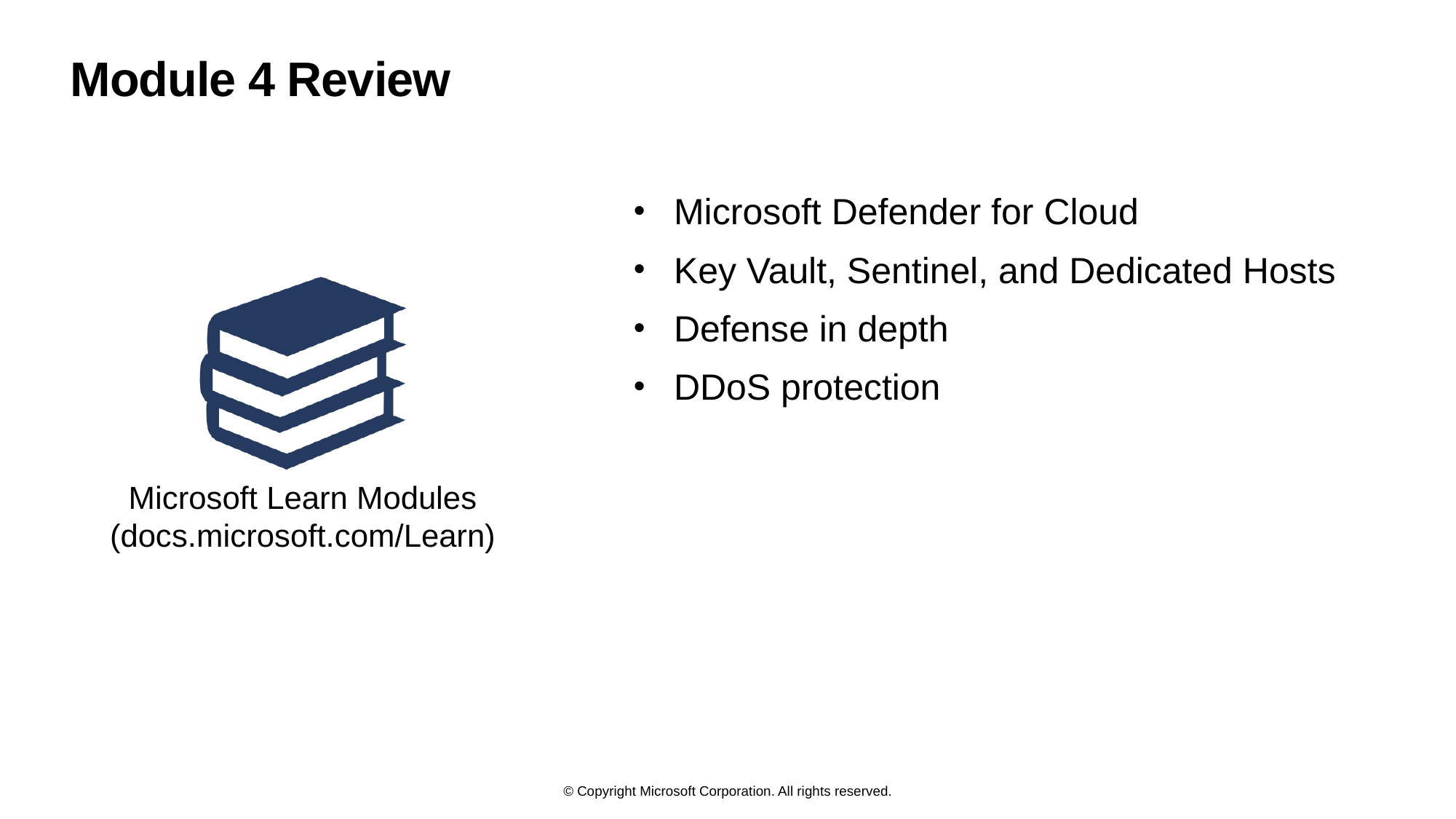

# Module 4 Review
Microsoft Defender for Cloud
Key Vault, Sentinel, and Dedicated Hosts
Defense in depth
DDoS protection

Microsoft Learn Modules (docs.microsoft.com/Learn)